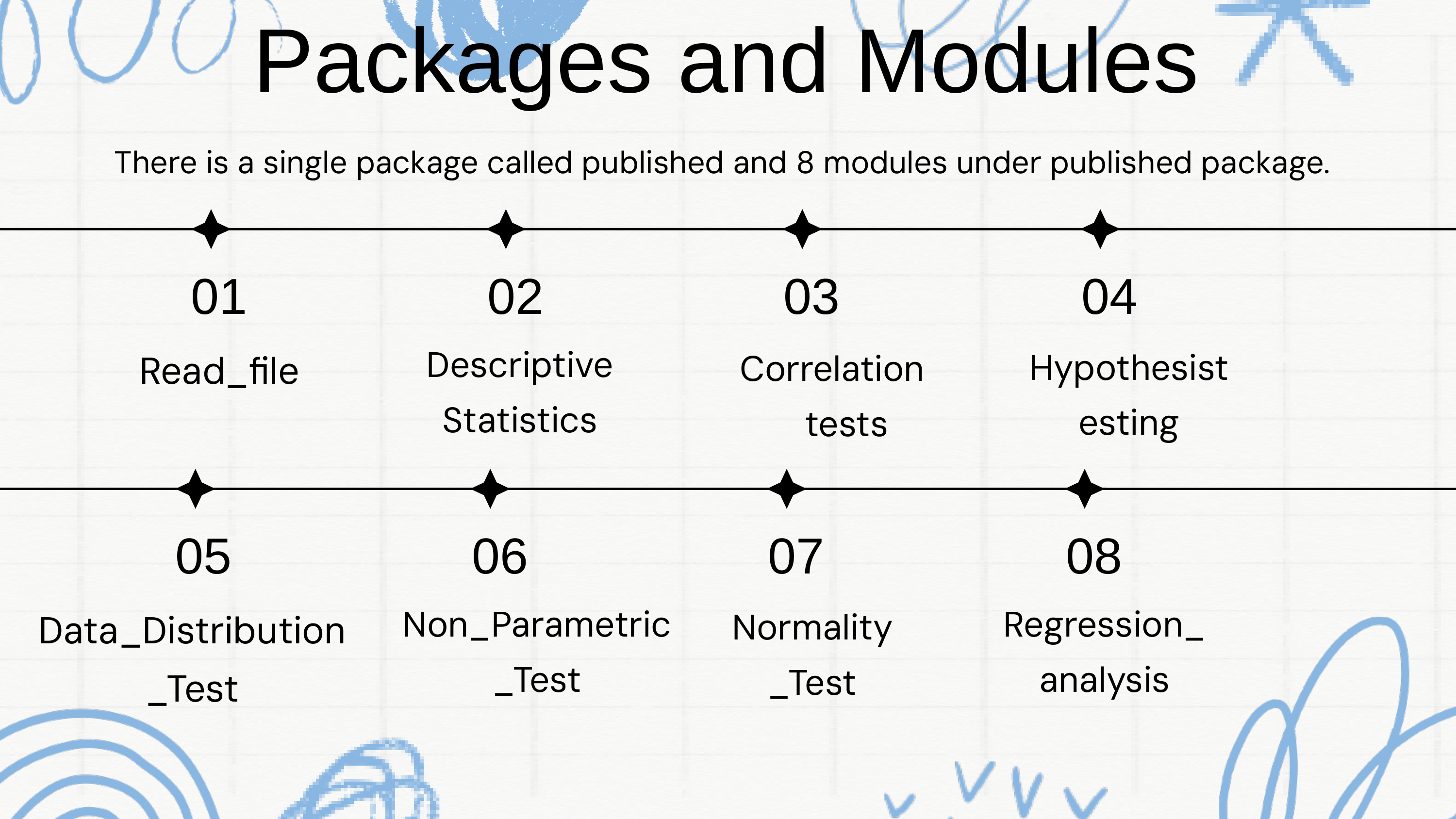

Packages and Modules
There is a single package called published and 8 modules under published package.

01
02
03
04
DescriptiveStatistics
Hypothesistesting
Read_file
Correlation    tests

05
06
07
08
Non_Parametric_Test
Regression_analysis
Normality
_Test
Data_Distribution_Test